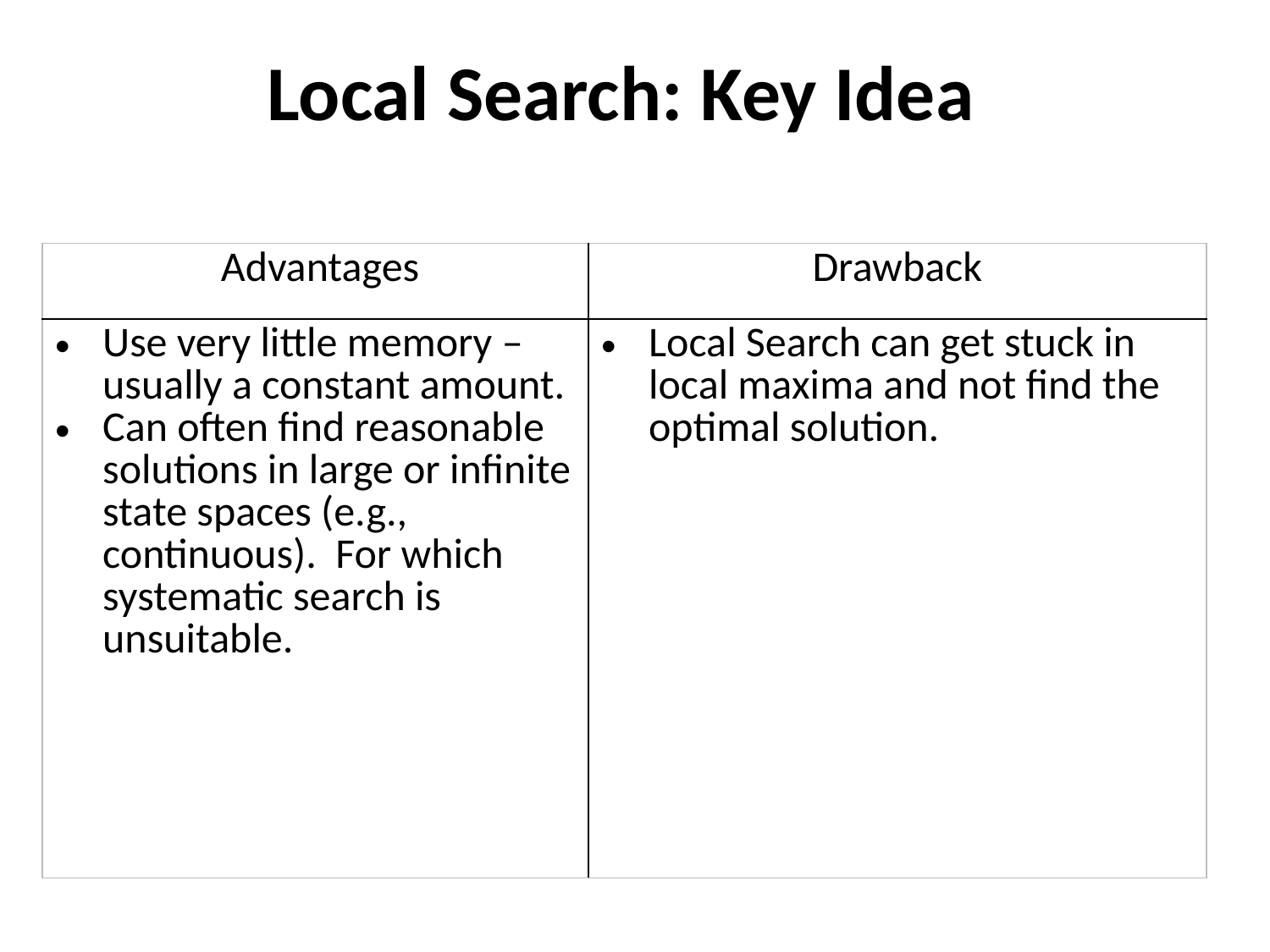

# Local Search: Key Idea
| Advantages | Drawback |
| --- | --- |
| Use very little memory – usually a constant amount. Can often find reasonable solutions in large or infinite state spaces (e.g., continuous). For which systematic search is unsuitable. | Local Search can get stuck in local maxima and not find the optimal solution. |